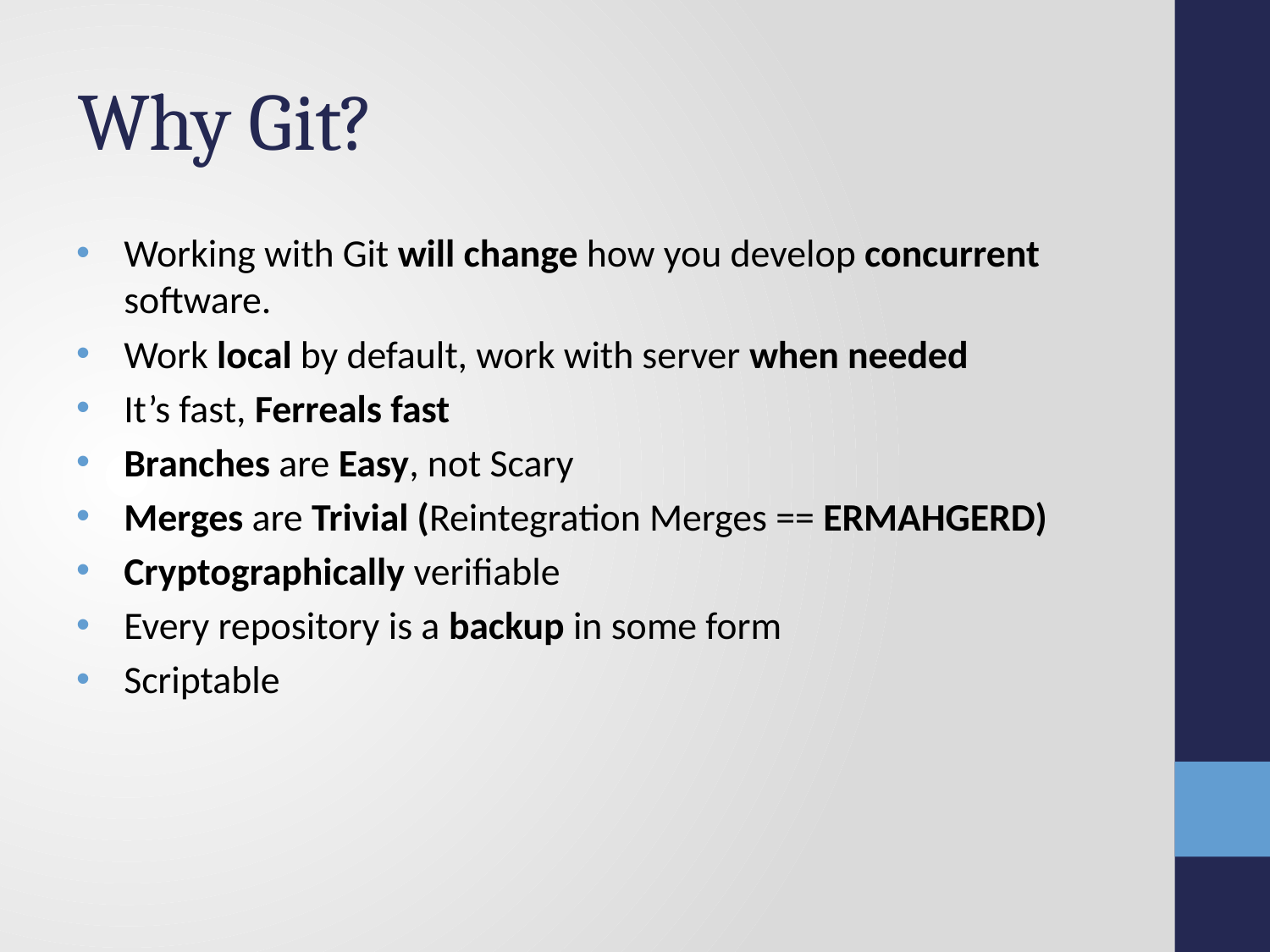

# Why Git?
Working with Git will change how you develop concurrent software.
Work local by default, work with server when needed
It’s fast, Ferreals fast
Branches are Easy, not Scary
Merges are Trivial (Reintegration Merges == ERMAHGERD)
Cryptographically verifiable
Every repository is a backup in some form
Scriptable